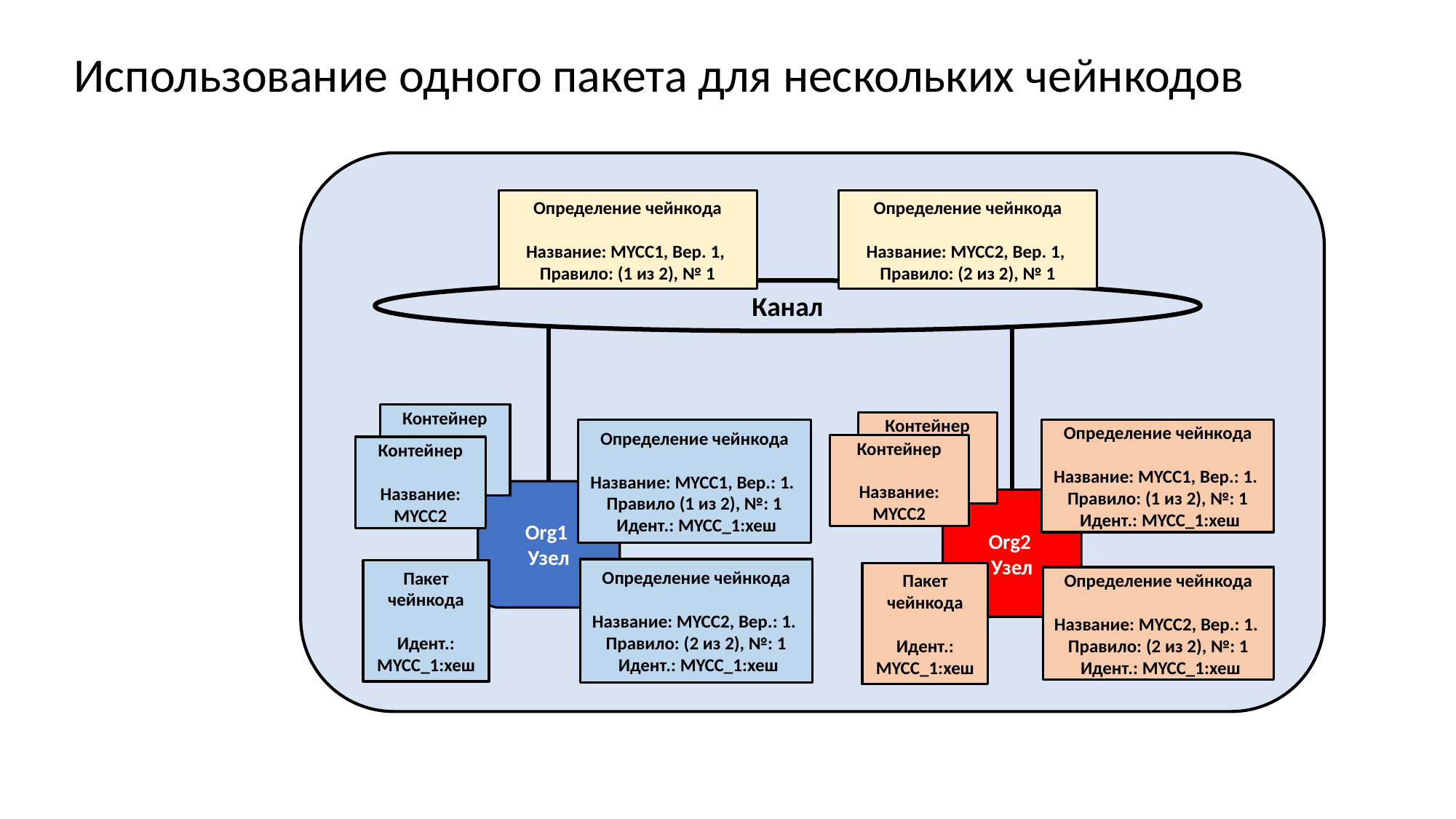

Использование одного пакета для нескольких чейнкодов

Определение чейнкода

Название: MYCC2, Вер. 1,
Правило: (2 из 2), № 1
Определение чейнкода

Название: MYCC1, Вер. 1,
Правило: (1 из 2), № 1
Канал
Контейнер

Название: MYCC1
Контейнер

Название: MYCC1
Определение чейнкода

Название: MYCC1, Вер.: 1.
Правило (1 из 2), №: 1
 Идент.: MYCC_1:хеш
Определение чейнкода

Название: MYCC1, Вер.: 1.
Правило: (1 из 2), №: 1
 Идент.: MYCC_1:хеш
Контейнер

Название: MYCC2
Контейнер

Название: MYCC2
Org1
Узел
Org2
Узел

Определение чейнкода

Название: MYCC2, Вер.: 1.
Правило: (2 из 2), №: 1
 Идент.: MYCC_1:хеш
Пакет чейнкода

Идент.: MYCC_1:хеш
Пакет чейнкода

Идент.: MYCC_1:хеш
Определение чейнкода

Название: MYCC2, Вер.: 1.
Правило: (2 из 2), №: 1
 Идент.: MYCC_1:хеш